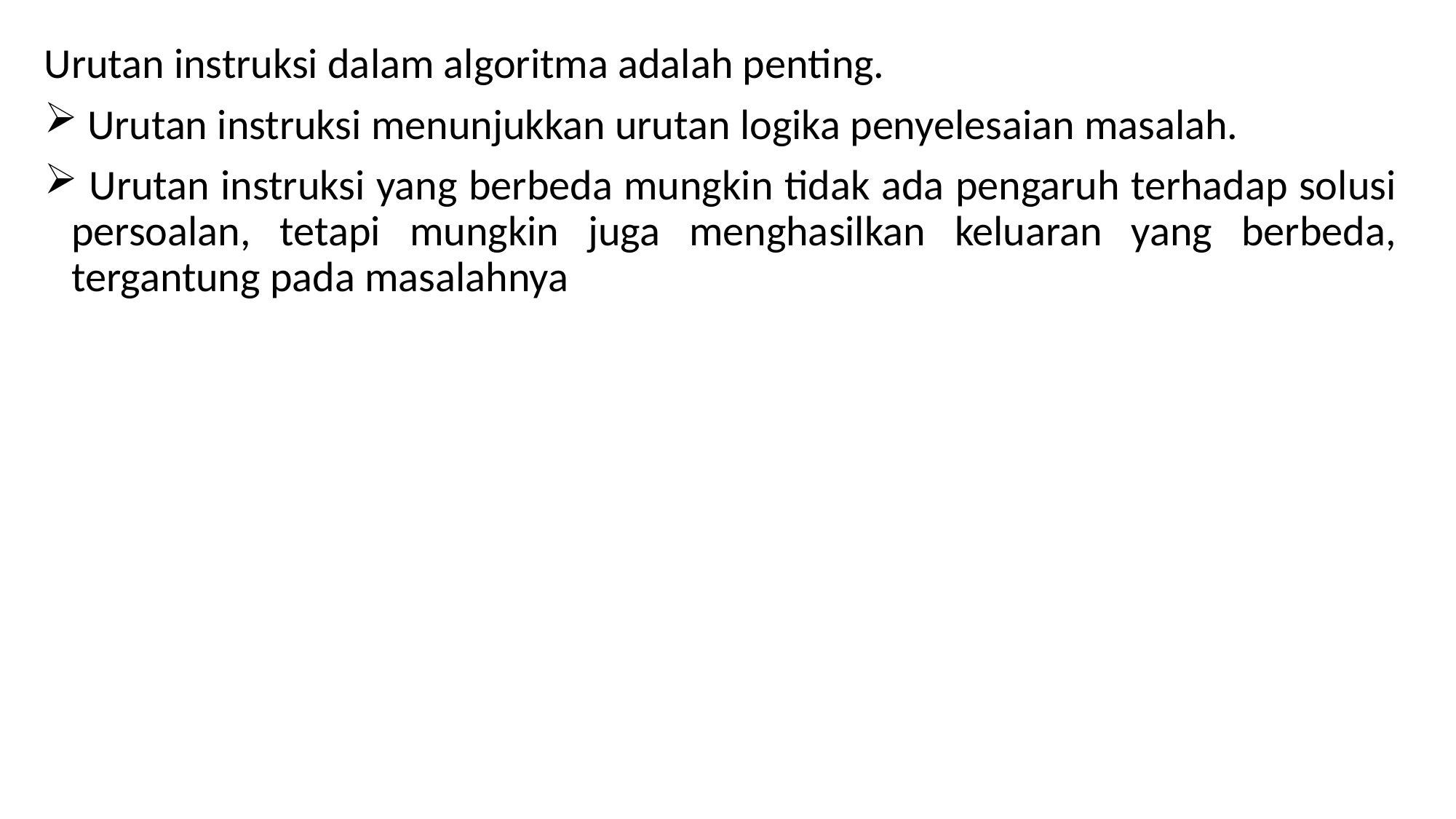

# Urutan instruksi dalam algoritma adalah penting.
 Urutan instruksi menunjukkan urutan logika penyelesaian masalah.
 Urutan instruksi yang berbeda mungkin tidak ada pengaruh terhadap solusi persoalan, tetapi mungkin juga menghasilkan keluaran yang berbeda, tergantung pada masalahnya